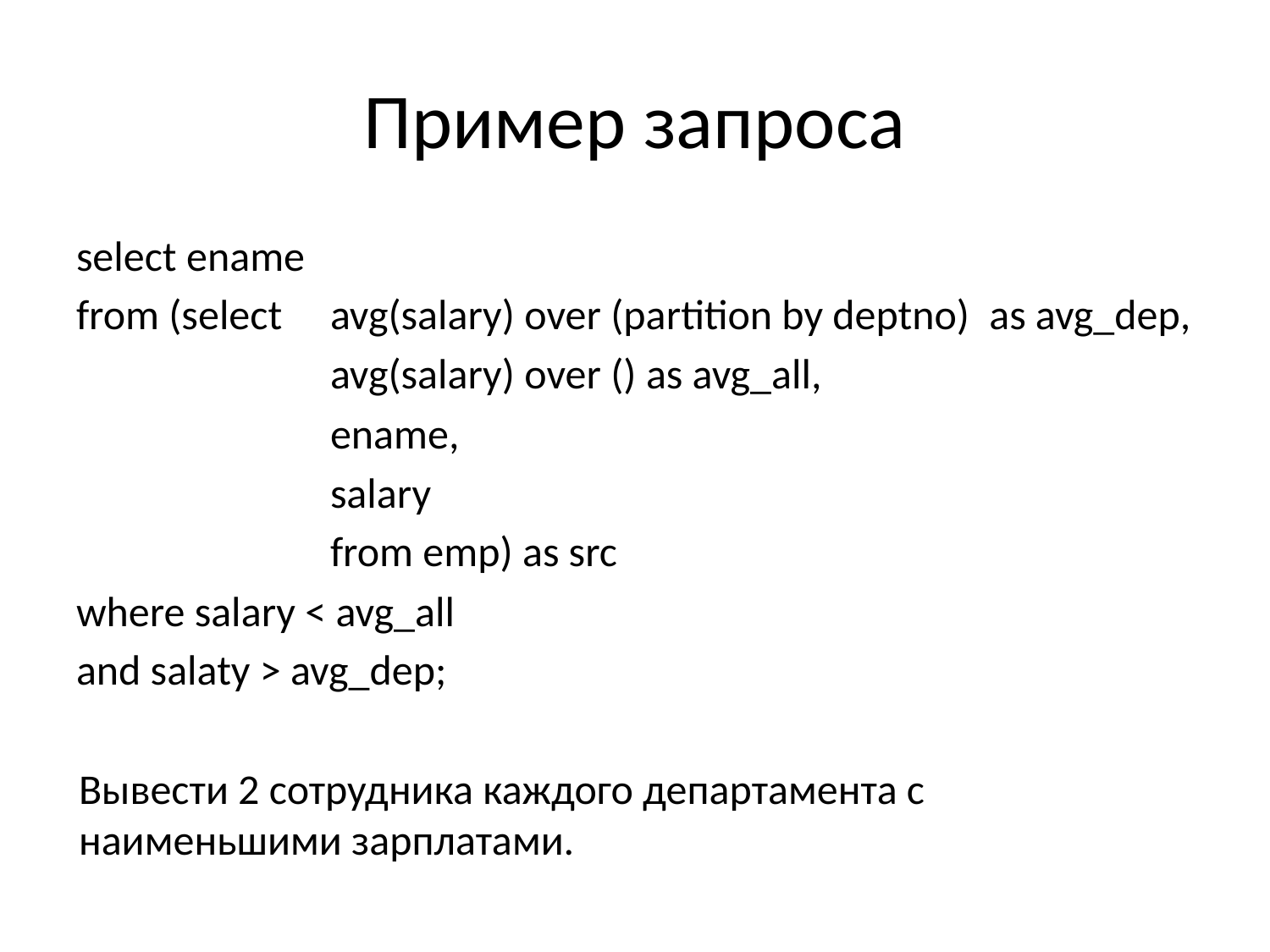

# Пример запроса
select ename
from (select 	avg(salary) over (partition by deptno)  as avg_dep,
		avg(salary) over () as avg_all,
		ename,
		salary
		from emp) as src
where salary < avg_all
and salaty > avg_dep;
Вывести 2 сотрудника каждого департамента с наименьшими зарплатами.